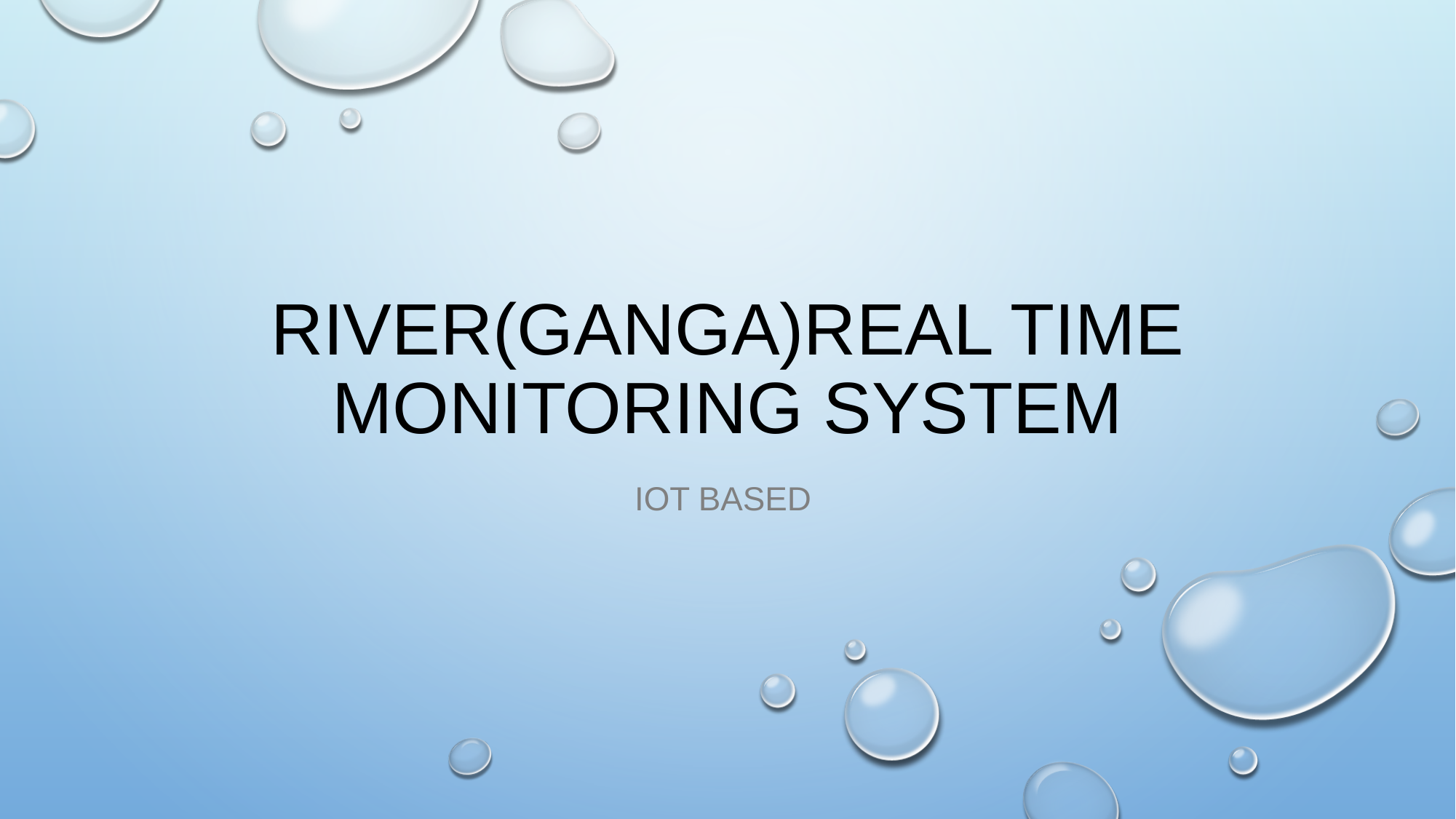

# RIVER(GANGA)REAL TIME MONITORING SYSTEM
IOT BASED